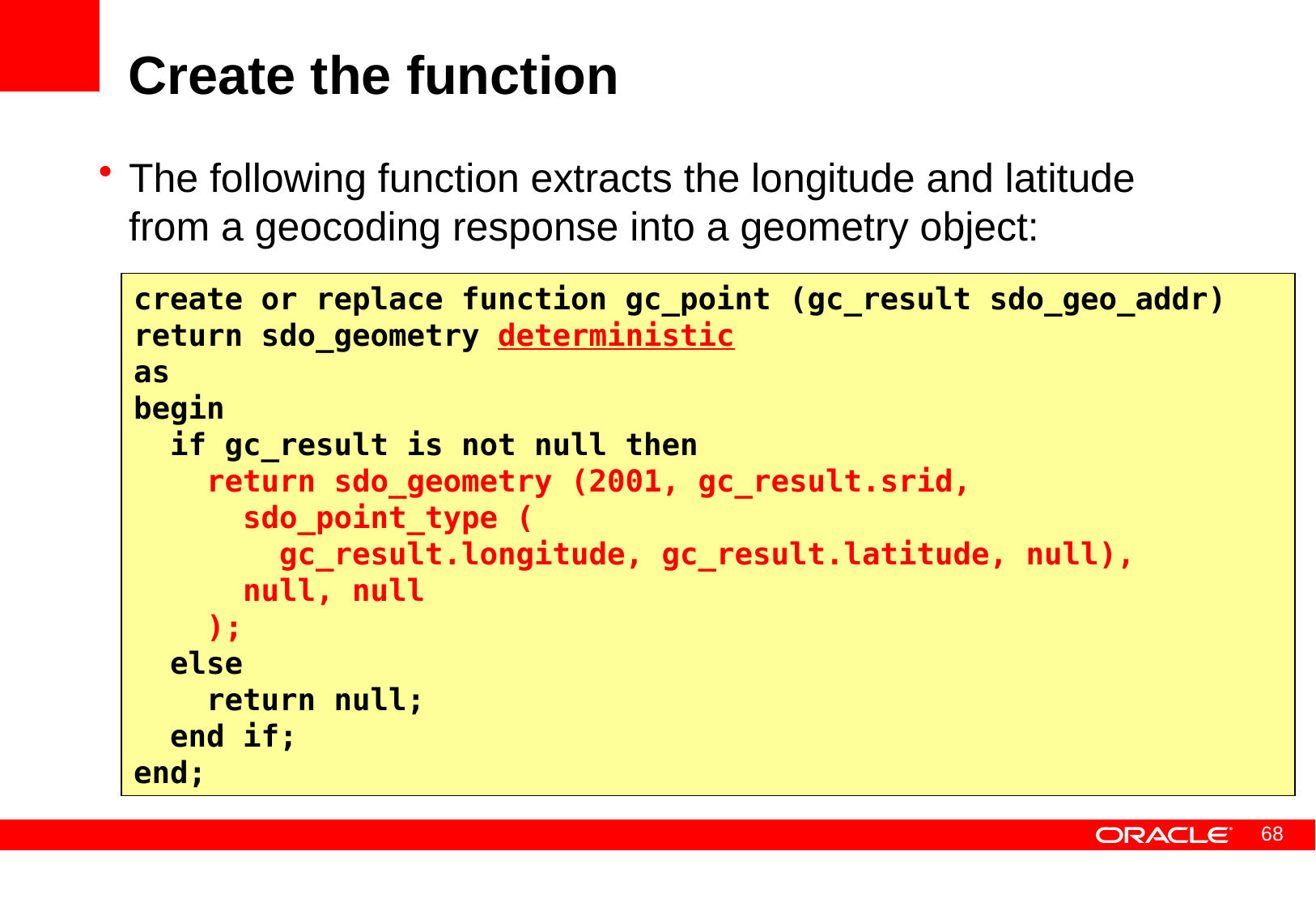

# Create the function
The following function extracts the longitude and latitude from a geocoding response into a geometry object:

create or replace function gc_point (gc_result sdo_geo_addr)
return sdo_geometry deterministic
as
begin
  if gc_result is not null then
    return sdo_geometry (2001, gc_result.srid,
      sdo_point_type (
        gc_result.longitude, gc_result.latitude, null),
      null, null
    );
  else
    return null;
  end if;
end;